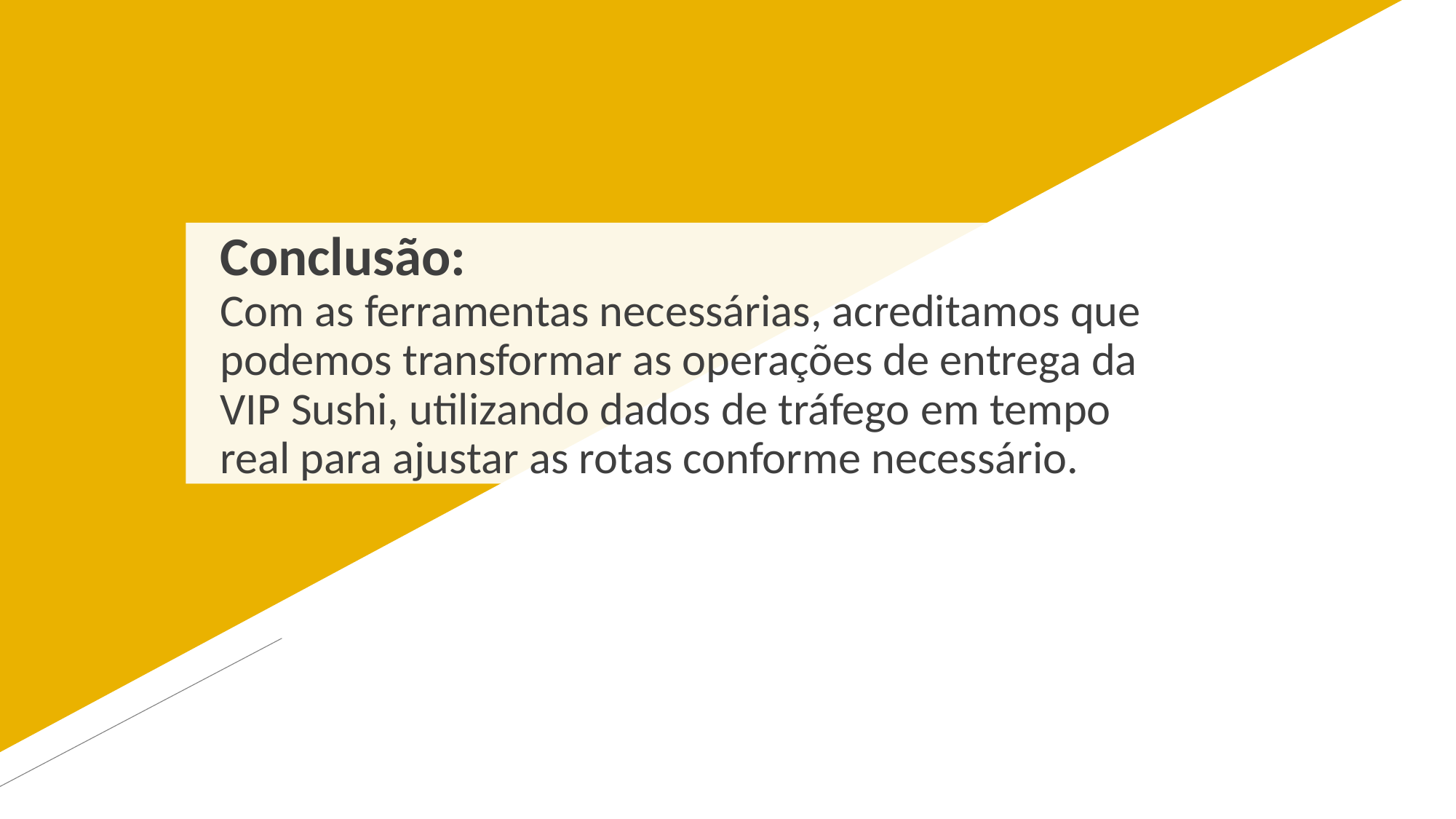

# Conclusão: Com as ferramentas necessárias, acreditamos que podemos transformar as operações de entrega da VIP Sushi, utilizando dados de tráfego em tempo real para ajustar as rotas conforme necessário.